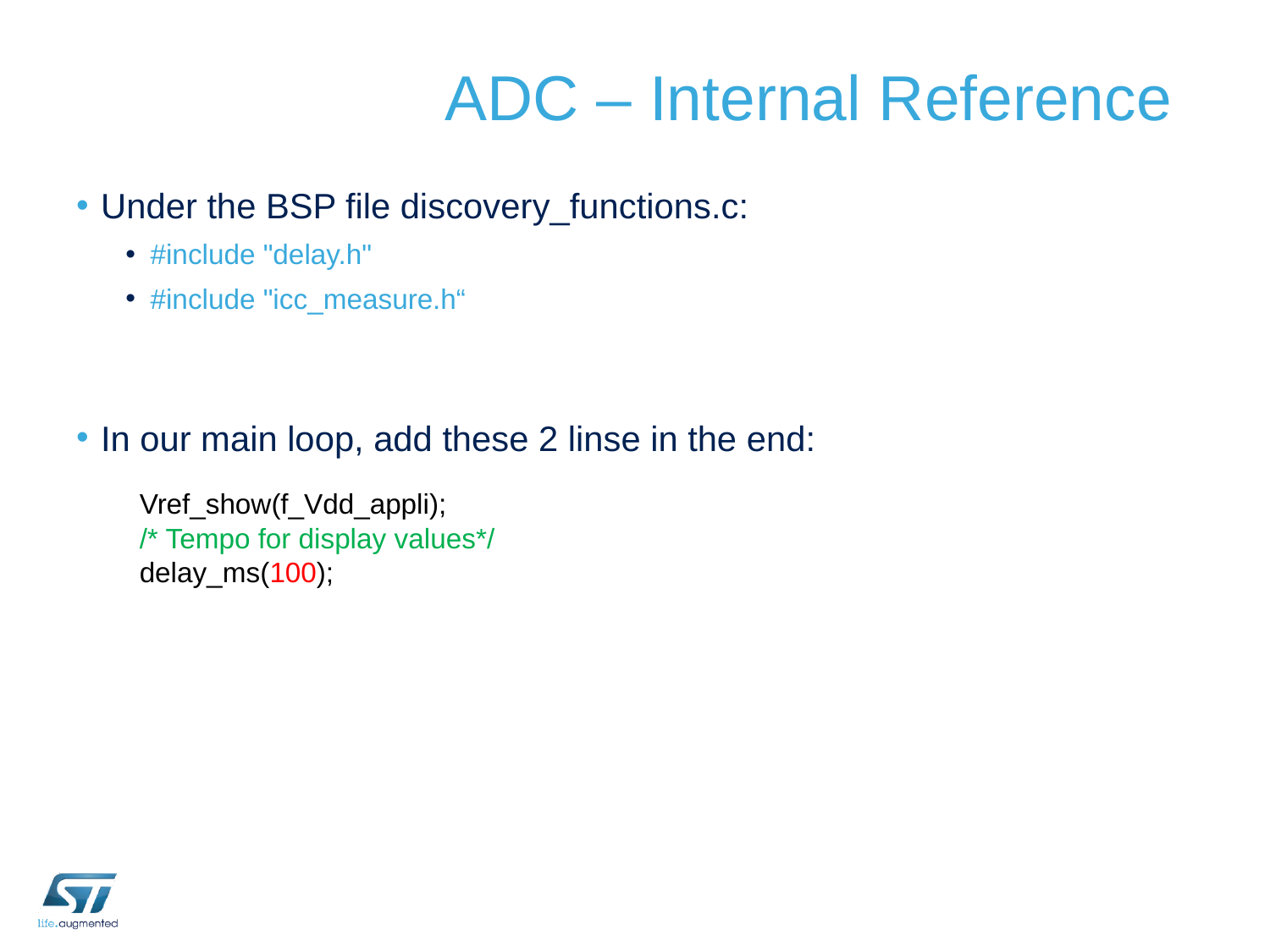

# ADC – Internal Reference
Under the BSP file discovery_functions.c:
#include "delay.h"
#include "icc_measure.h“

In our main loop, add these 2 linse in the end:

		Vref_show(f_Vdd_appli);
		/* Tempo for display values*/
		delay_ms(100);